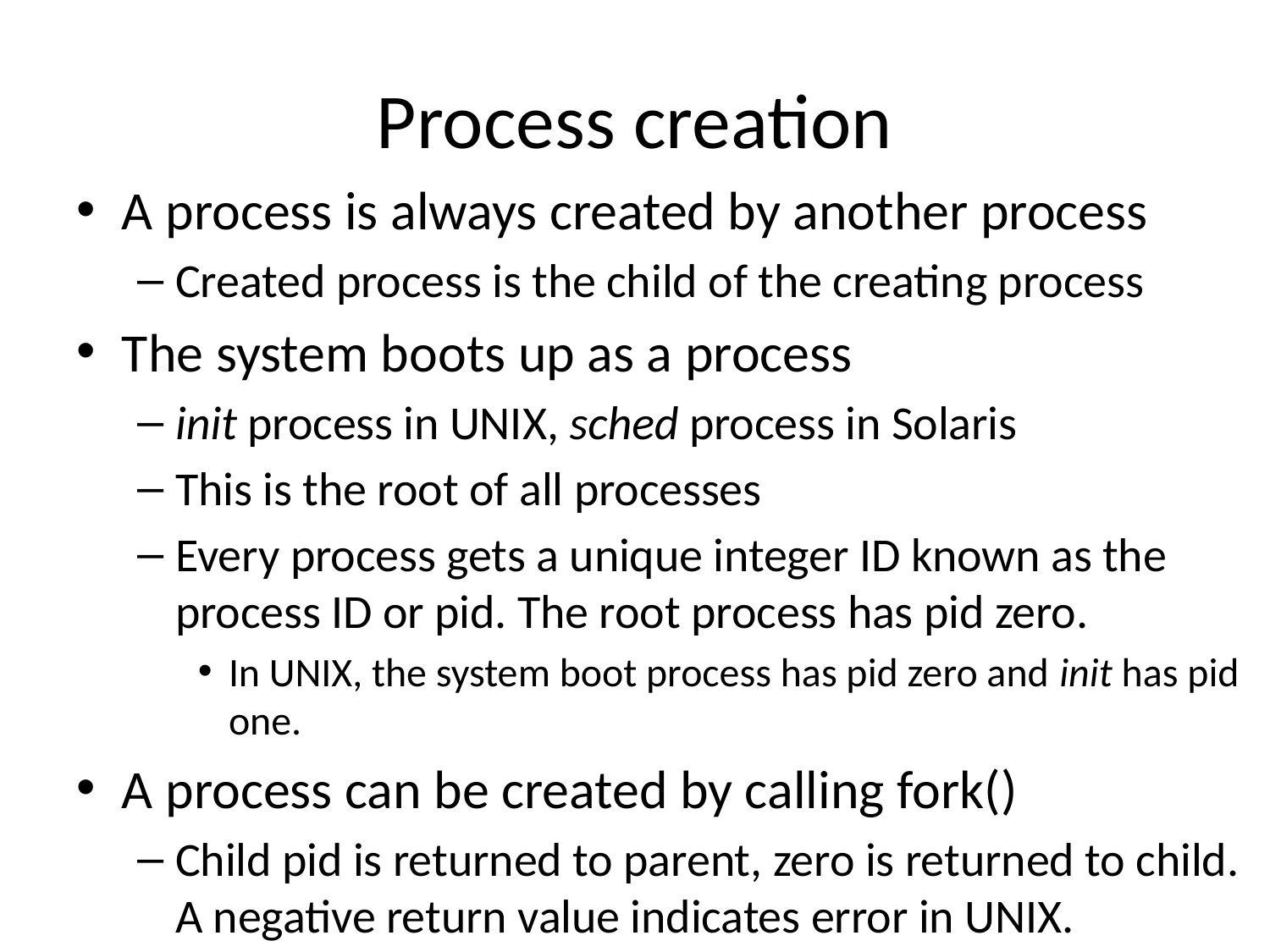

# Process creation
A process is always created by another process
Created process is the child of the creating process
The system boots up as a process
init process in UNIX, sched process in Solaris
This is the root of all processes
Every process gets a unique integer ID known as the process ID or pid. The root process has pid zero.
In UNIX, the system boot process has pid zero and init has pid one.
A process can be created by calling fork()
Child pid is returned to parent, zero is returned to child. A negative return value indicates error in UNIX.